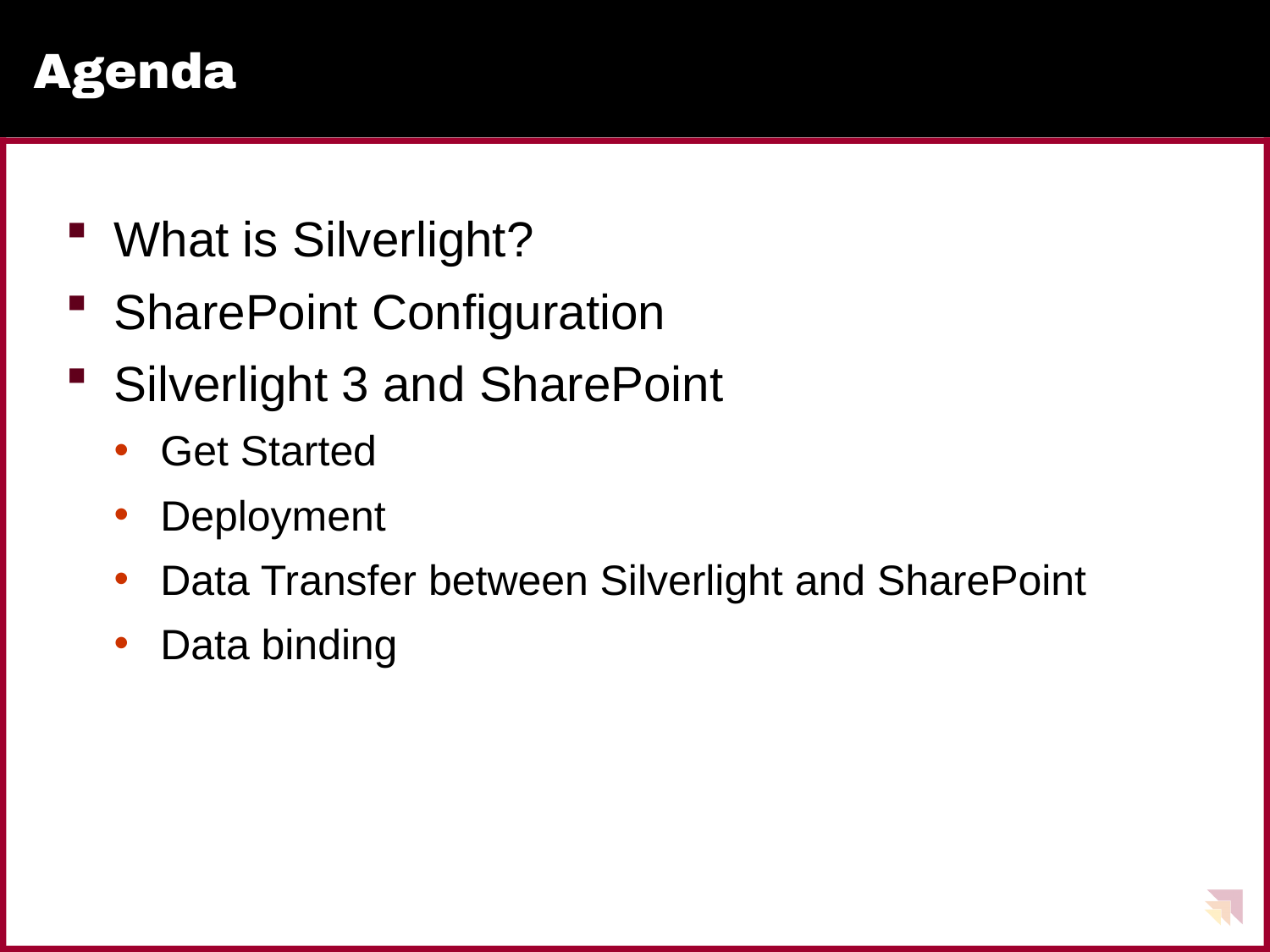

# Agenda
What is Silverlight?
SharePoint Configuration
Silverlight 3 and SharePoint
Get Started
Deployment
Data Transfer between Silverlight and SharePoint
Data binding